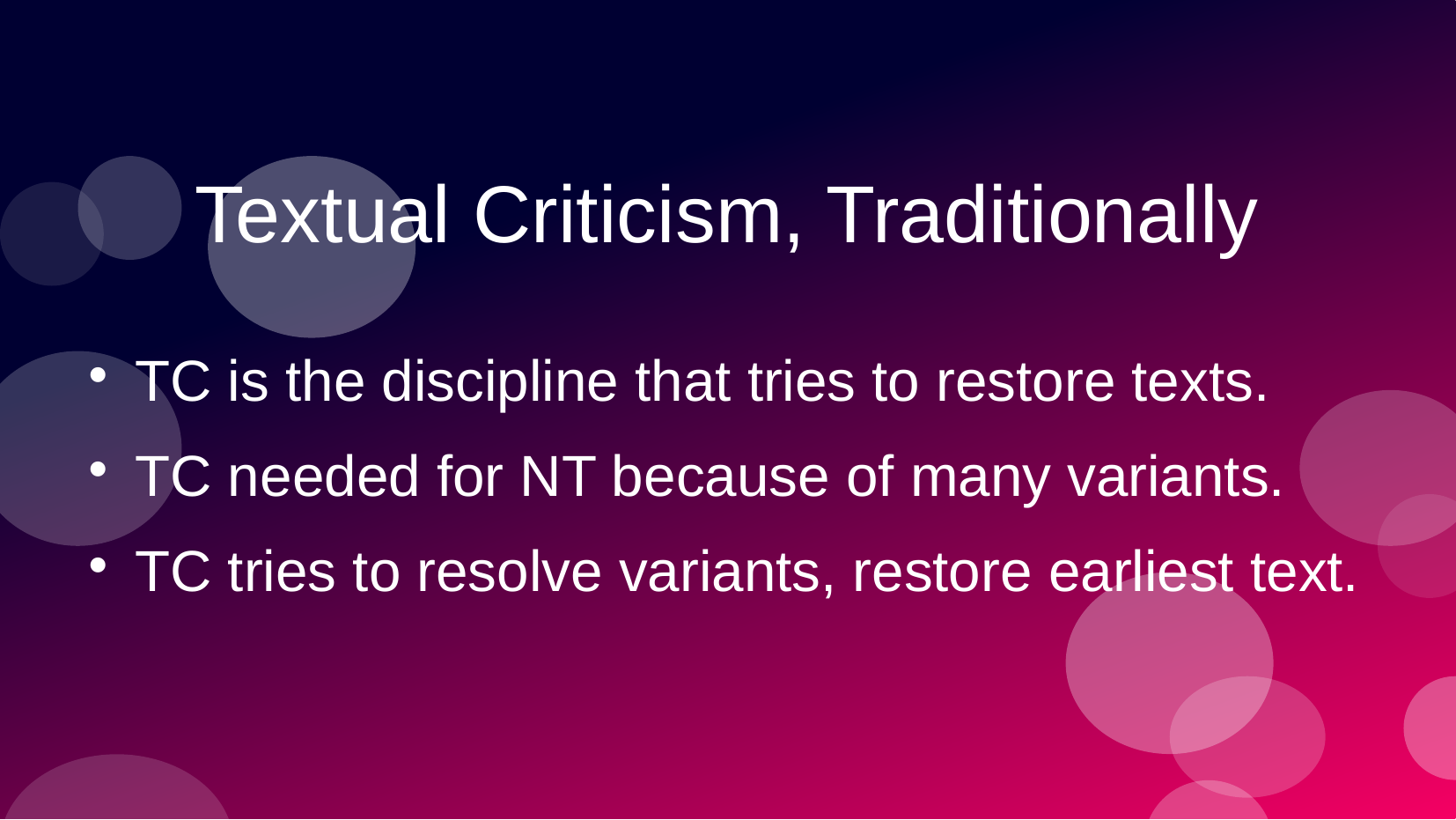

Textual Criticism, Traditionally
TC is the discipline that tries to restore texts.
TC needed for NT because of many variants.
TC tries to resolve variants, restore earliest text.